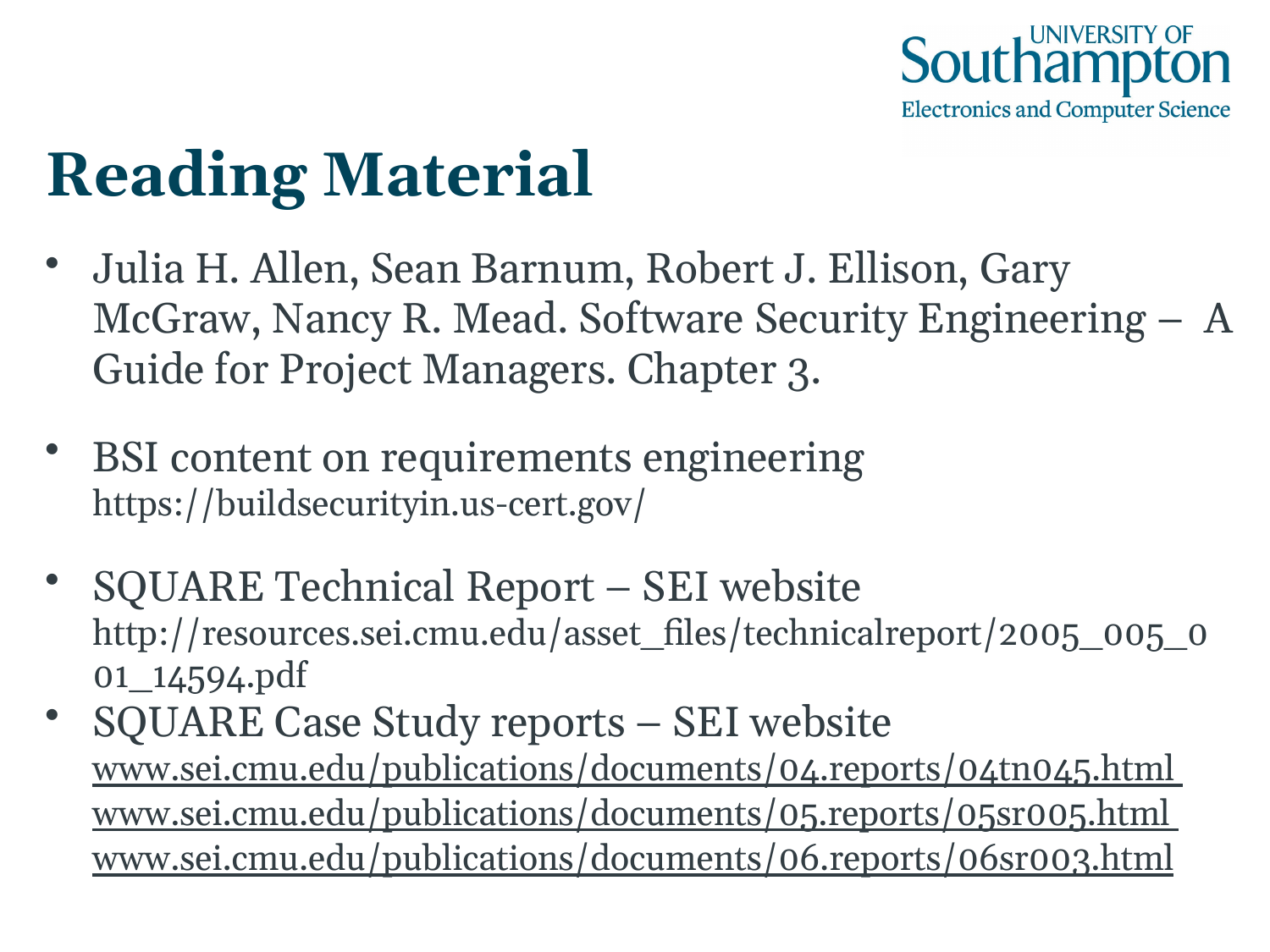

# Reading Material
Julia H. Allen, Sean Barnum, Robert J. Ellison, Gary  McGraw, Nancy R. Mead. Software Security Engineering –  A Guide for Project Managers. Chapter 3.
BSI content on requirements engineering
https://buildsecurityin.us-cert.gov/

SQUARE Technical Report – SEI website http://resources.sei.cmu.edu/asset_files/technicalreport/2005_005_001_14594.pdf
SQUARE Case Study reports – SEI website  www.sei.cmu.edu/publications/documents/04.reports/04tn045.html  www.sei.cmu.edu/publications/documents/05.reports/05sr005.html  www.sei.cmu.edu/publications/documents/06.reports/06sr003.html